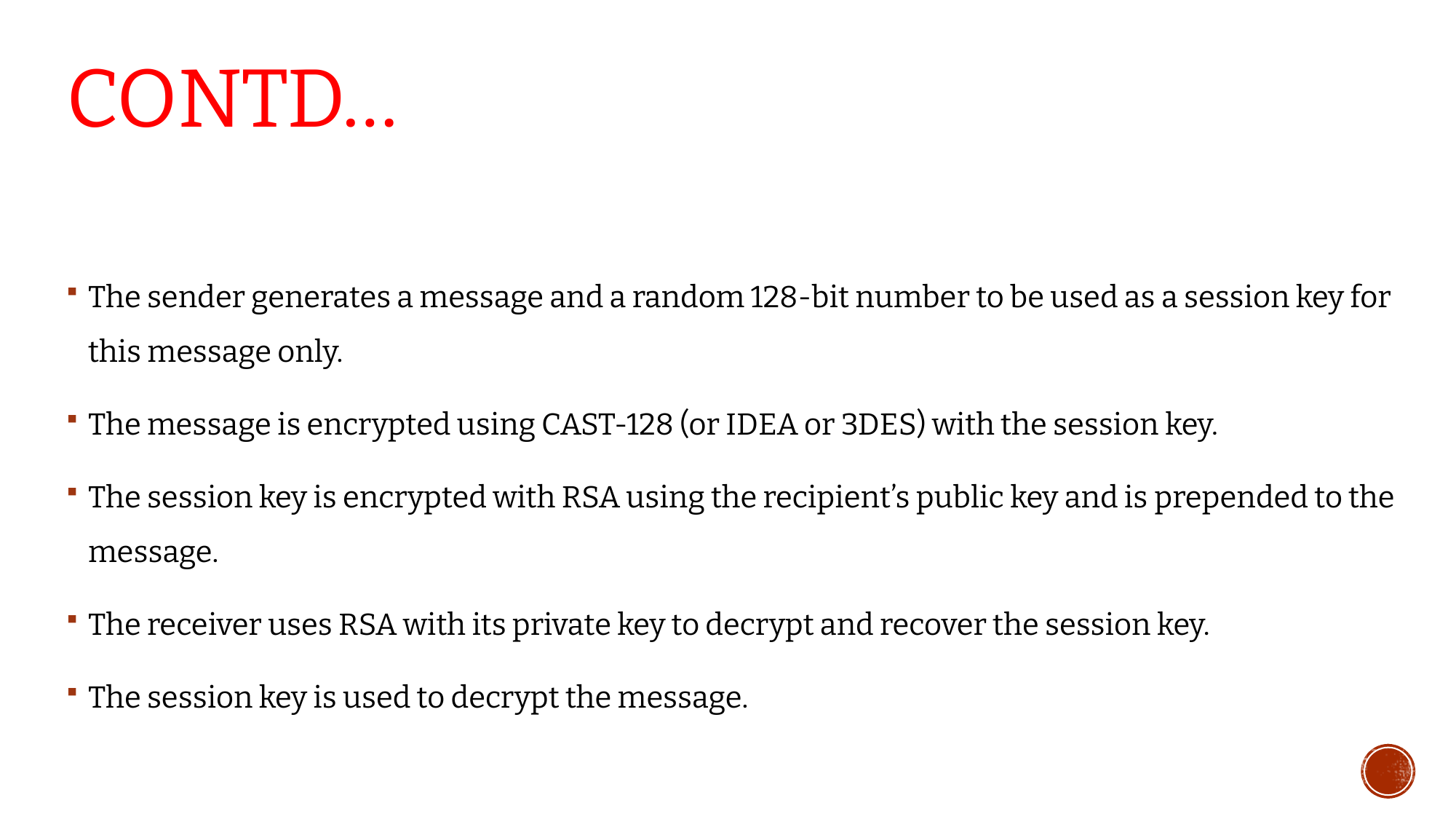

# CONTD…
The sender generates a message and a random 128-bit number to be used as a session key for this message only.
The message is encrypted using CAST-128 (or IDEA or 3DES) with the session key.
The session key is encrypted with RSA using the recipient’s public key and is prepended to the message.
The receiver uses RSA with its private key to decrypt and recover the session key.
The session key is used to decrypt the message.